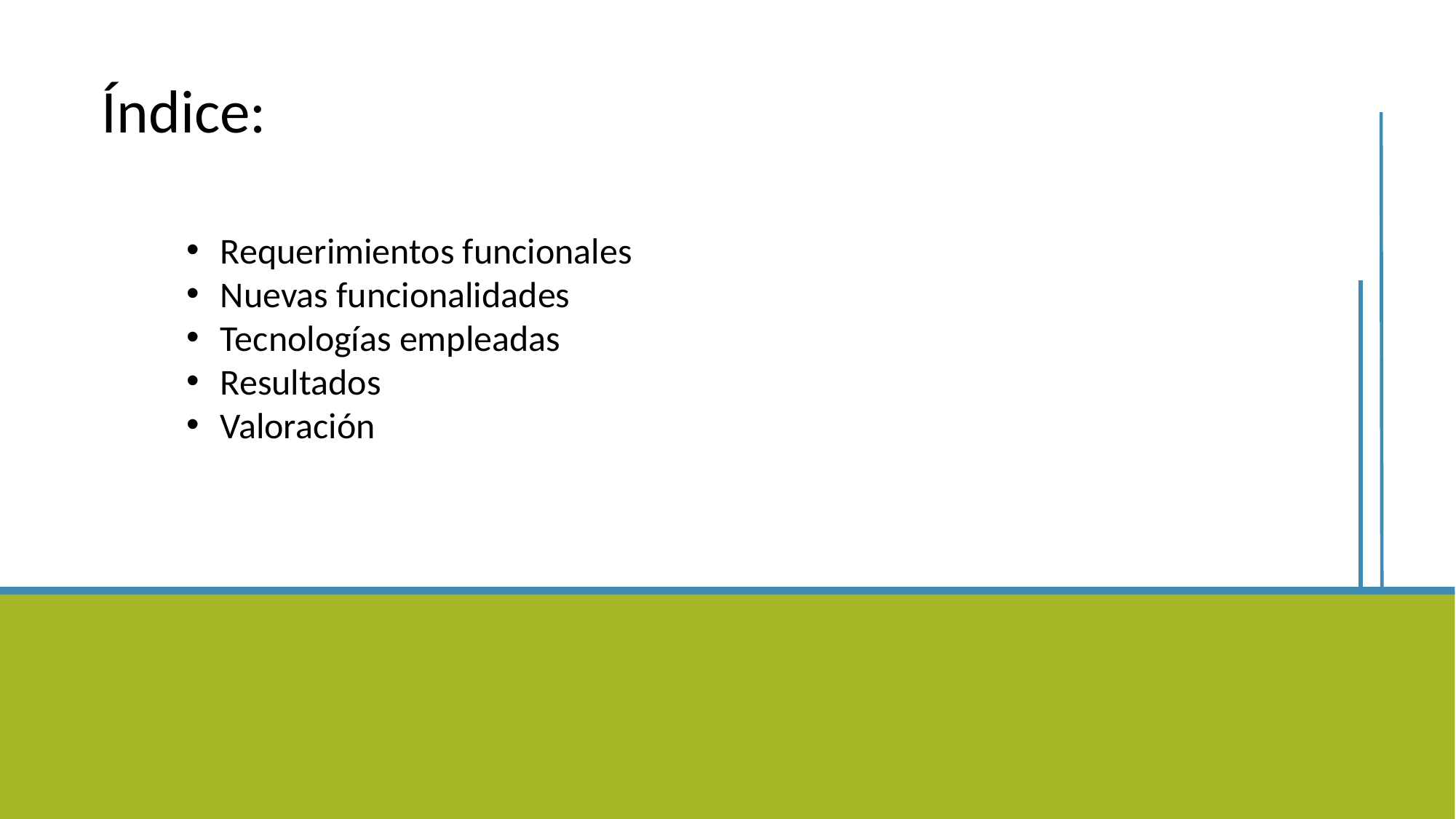

Índice:
Requerimientos funcionales
Nuevas funcionalidades
Tecnologías empleadas
Resultados
Valoración